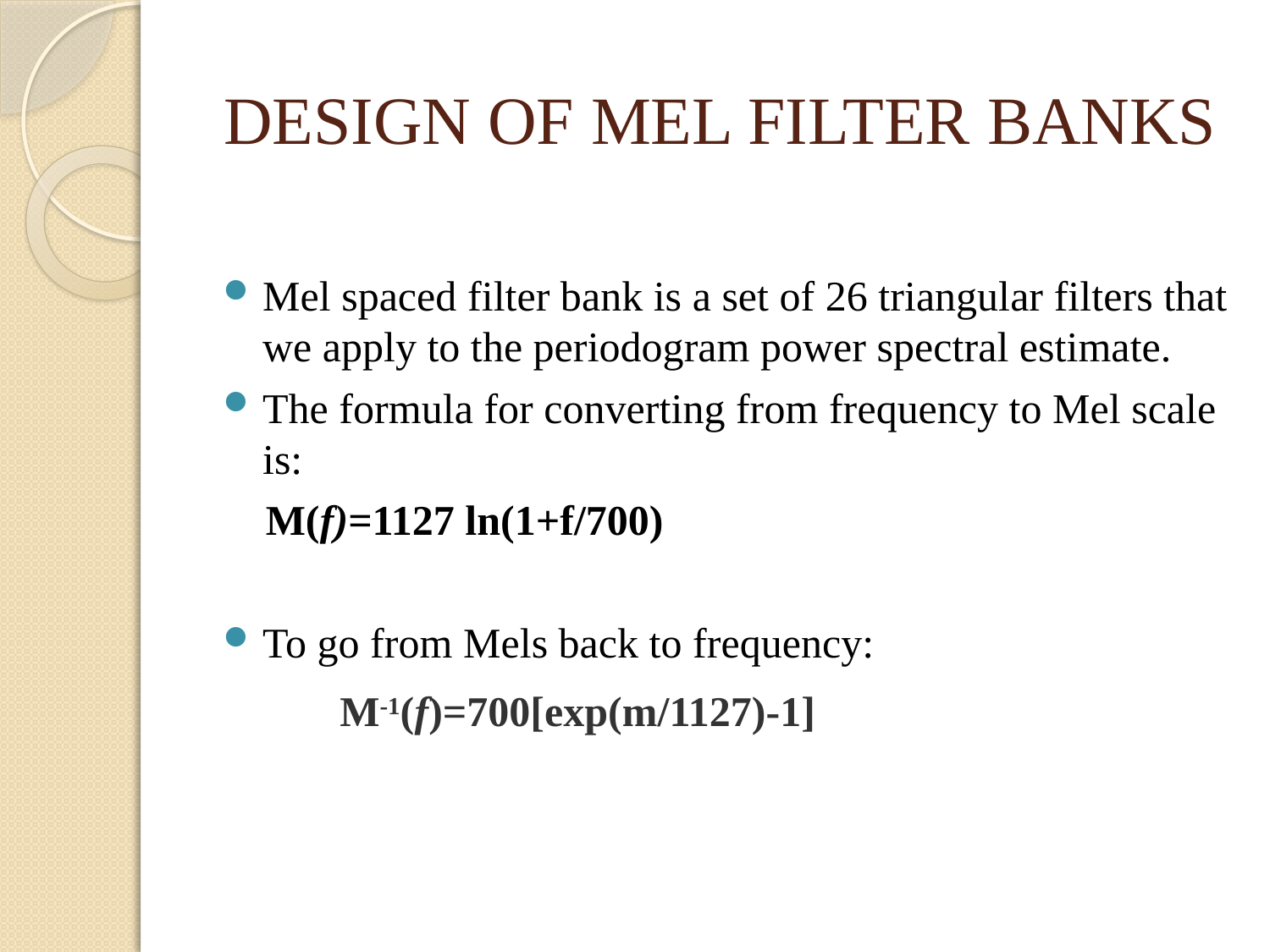

# DESIGN OF MEL FILTER BANKS

Mel spaced filter bank is a set of 26 triangular filters that we apply to the periodogram power spectral estimate.
The formula for converting from frequency to Mel scale is:
    M(f)=1127 ln(1+f/700)

To go from Mels back to frequency:
           M-1(f)=700[exp(m/1127)-1]